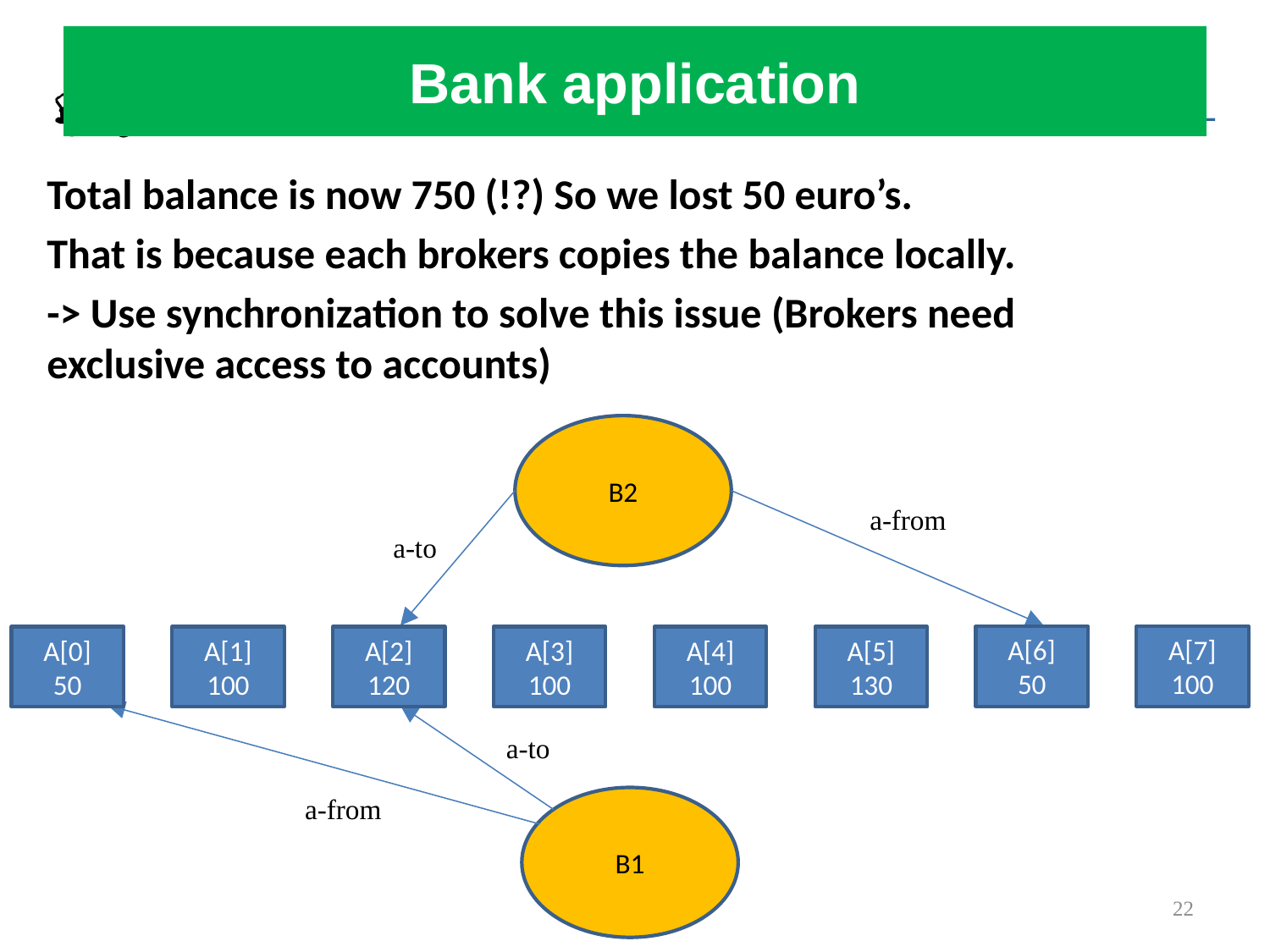

# Bank application
Total balance is now 750 (!?) So we lost 50 euro’s.
That is because each brokers copies the balance locally.
-> Use synchronization to solve this issue (Brokers need exclusive access to accounts)

B2
a-from
a-to
A[6]
50
A[7]
100
A[0]
50
A[1]
100
A[2]
120
A[3]
100
A[4]
100
A[5]
130
a-to
a-from
B1
22